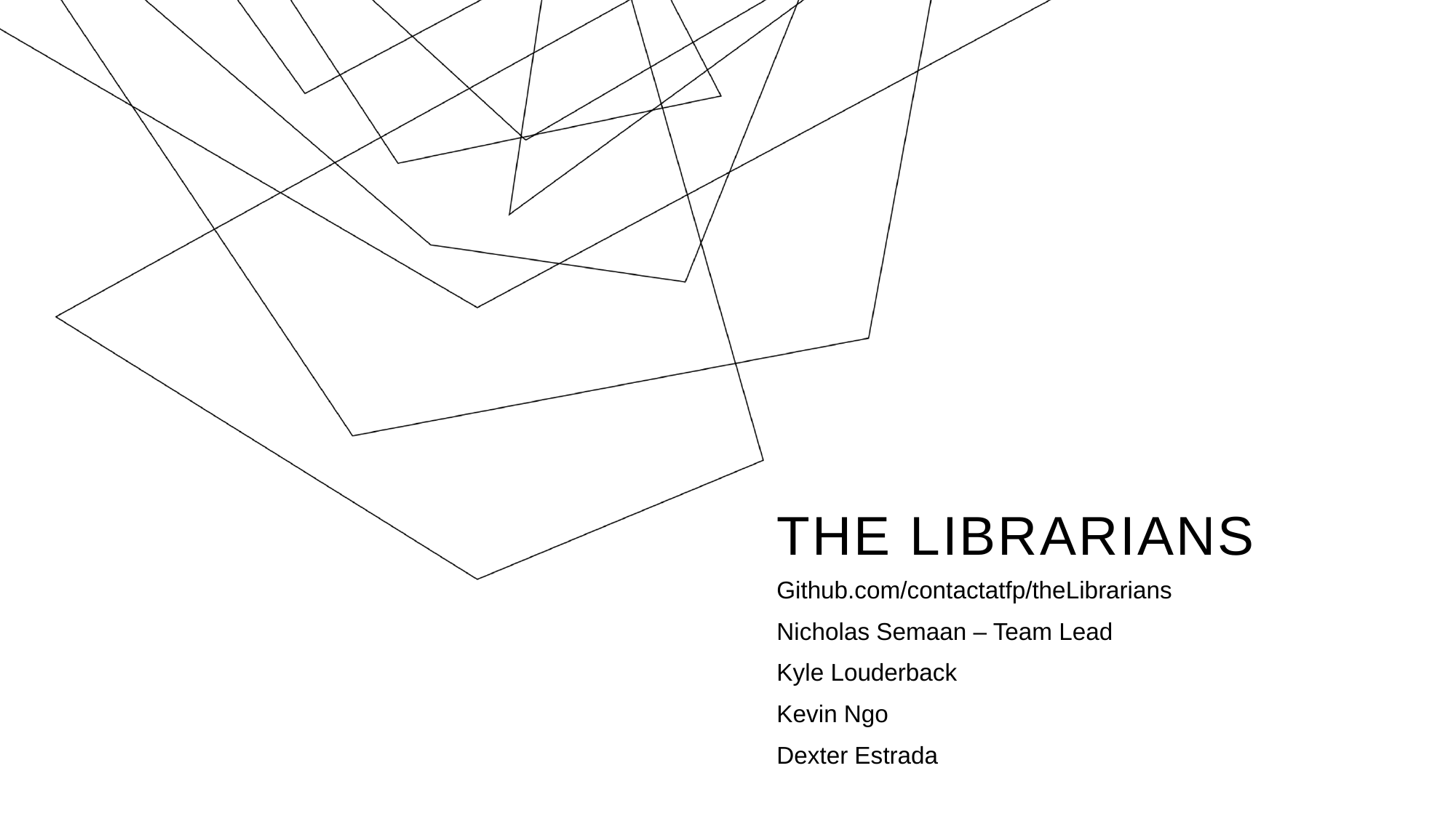

# The Librarians
Github.com/contactatfp/theLibrarians
Nicholas Semaan – Team Lead
Kyle Louderback
Kevin Ngo
Dexter Estrada